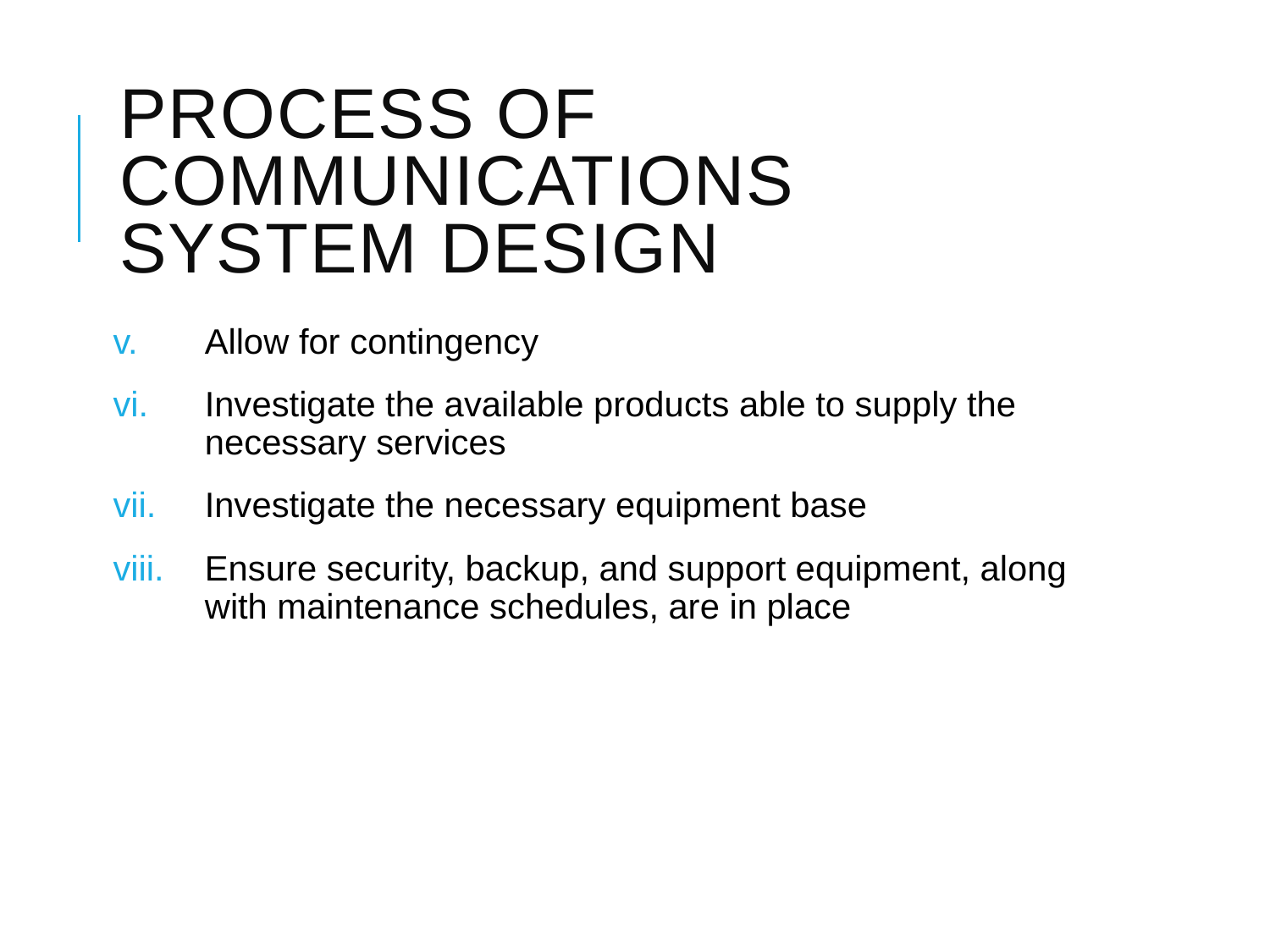

# Process of Communications System Design
Allow for contingency
Investigate the available products able to supply the necessary services
Investigate the necessary equipment base
Ensure security, backup, and support equipment, along with maintenance schedules, are in place